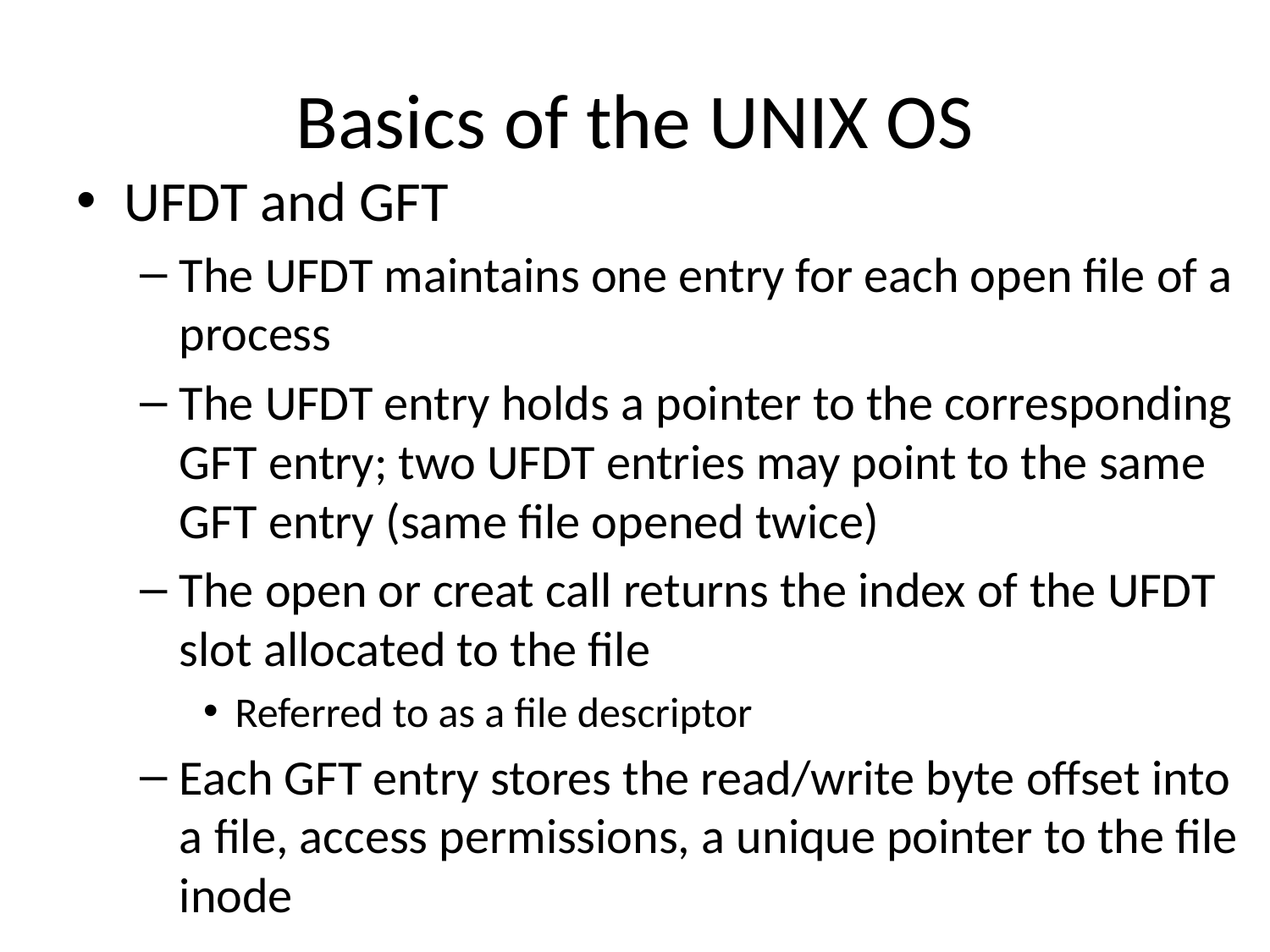

# Basics of the UNIX OS
UFDT and GFT
The UFDT maintains one entry for each open file of a process
The UFDT entry holds a pointer to the corresponding GFT entry; two UFDT entries may point to the same GFT entry (same file opened twice)
The open or creat call returns the index of the UFDT slot allocated to the file
Referred to as a file descriptor
Each GFT entry stores the read/write byte offset into a file, access permissions, a unique pointer to the file inode